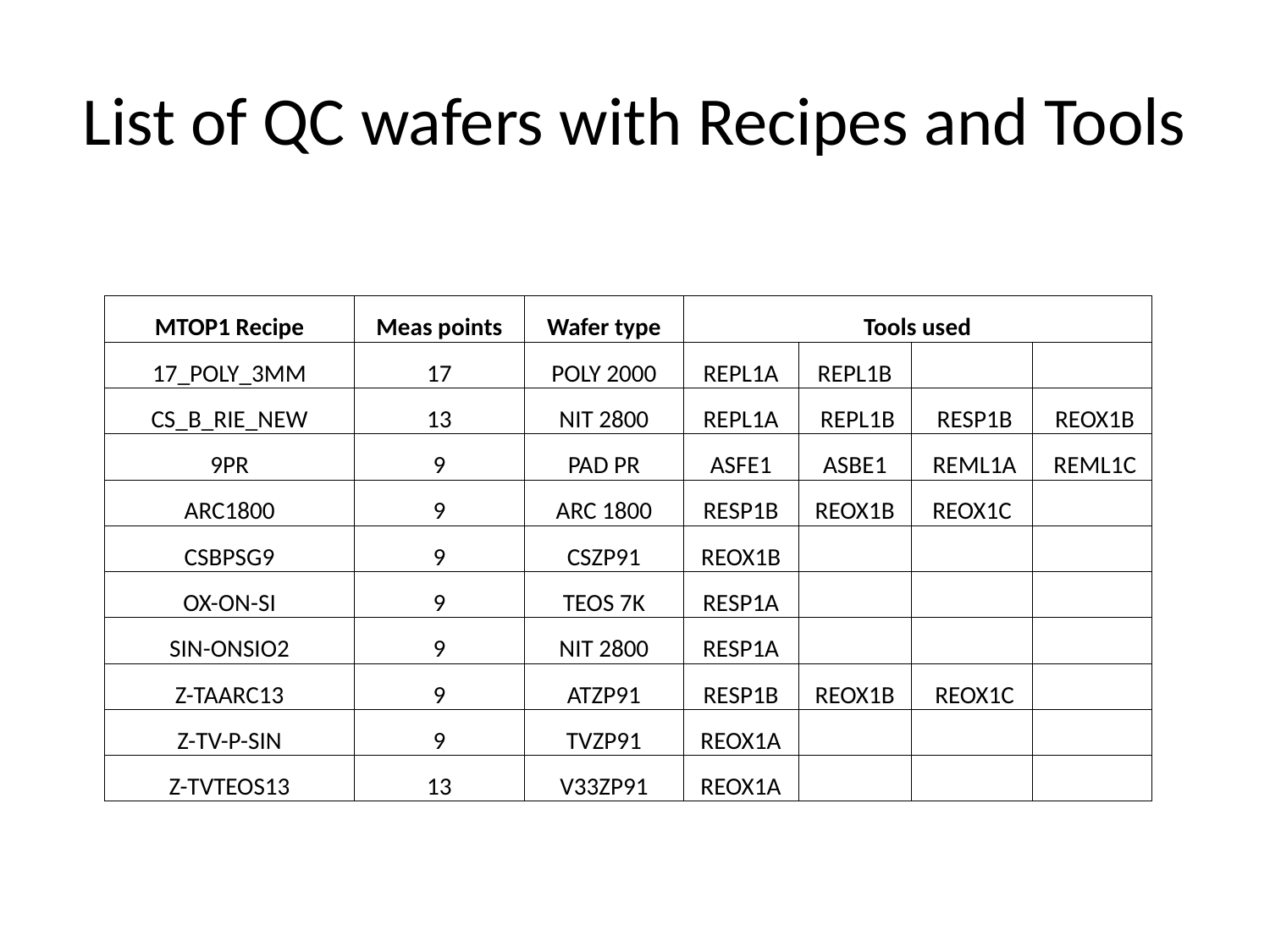

# List of QC wafers with Recipes and Tools
| MTOP1 Recipe | Meas points | Wafer type | Tools used |  |  |  |
| --- | --- | --- | --- | --- | --- | --- |
| 17\_POLY\_3MM | 17 | POLY 2000 | REPL1A | REPL1B |  |  |
| CS\_B\_RIE\_NEW | 13 | NIT 2800 | REPL1A | REPL1B | RESP1B | REOX1B |
| 9PR | 9 | PAD PR | ASFE1 | ASBE1 | REML1A | REML1C |
| ARC1800 | 9 | ARC 1800 | RESP1B | REOX1B | REOX1C |  |
| CSBPSG9 | 9 | CSZP91 | REOX1B |  |  |  |
| OX-ON-SI | 9 | TEOS 7K | RESP1A |  |  |  |
| SIN-ONSIO2 | 9 | NIT 2800 | RESP1A |  |  |  |
| Z-TAARC13 | 9 | ATZP91 | RESP1B | REOX1B | REOX1C |  |
| Z-TV-P-SIN | 9 | TVZP91 | REOX1A |  |  |  |
| Z-TVTEOS13 | 13 | V33ZP91 | REOX1A |  |  |  |